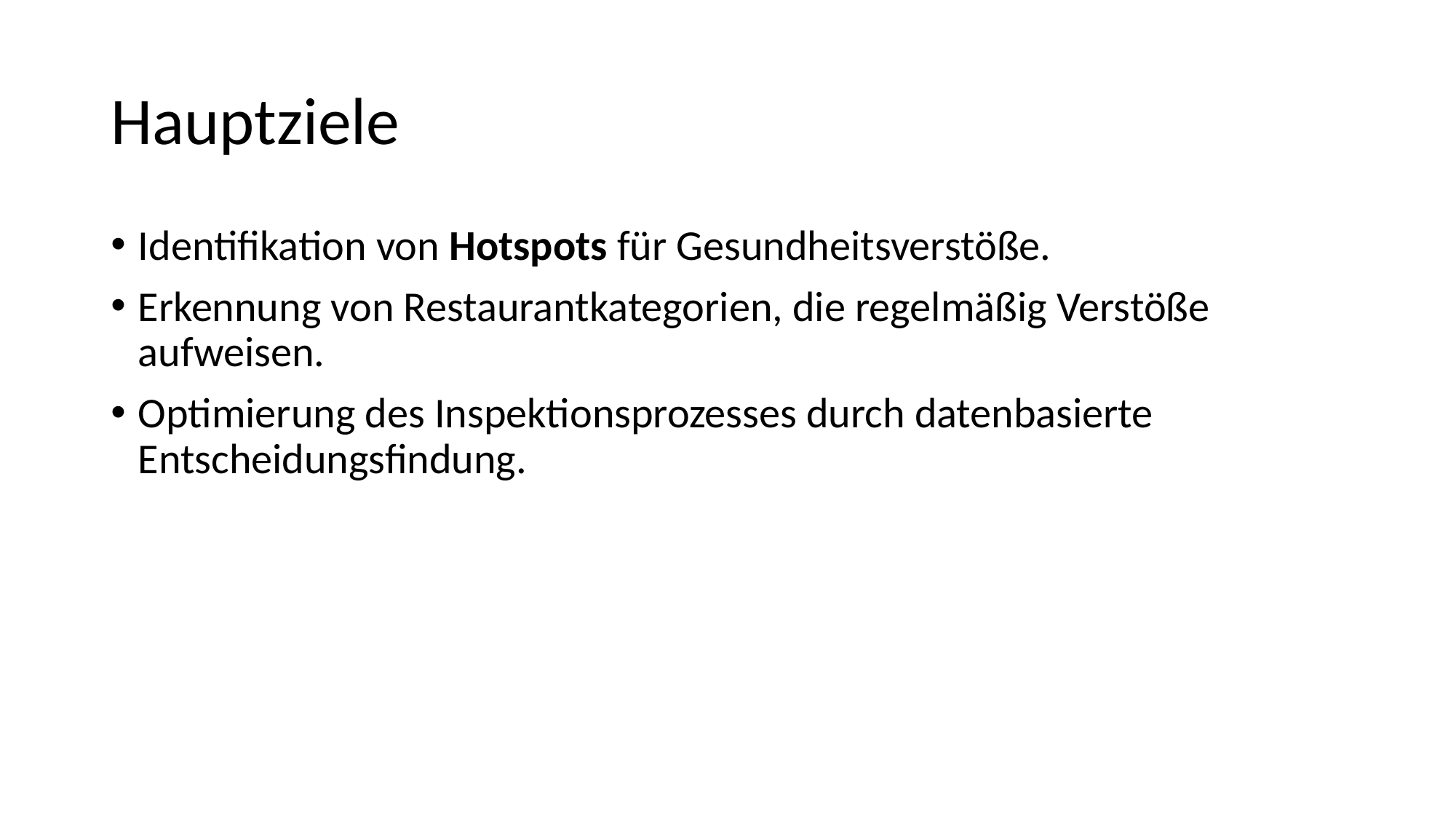

# Hauptziele
Identifikation von Hotspots für Gesundheitsverstöße.
Erkennung von Restaurantkategorien, die regelmäßig Verstöße aufweisen.
Optimierung des Inspektionsprozesses durch datenbasierte Entscheidungsfindung.